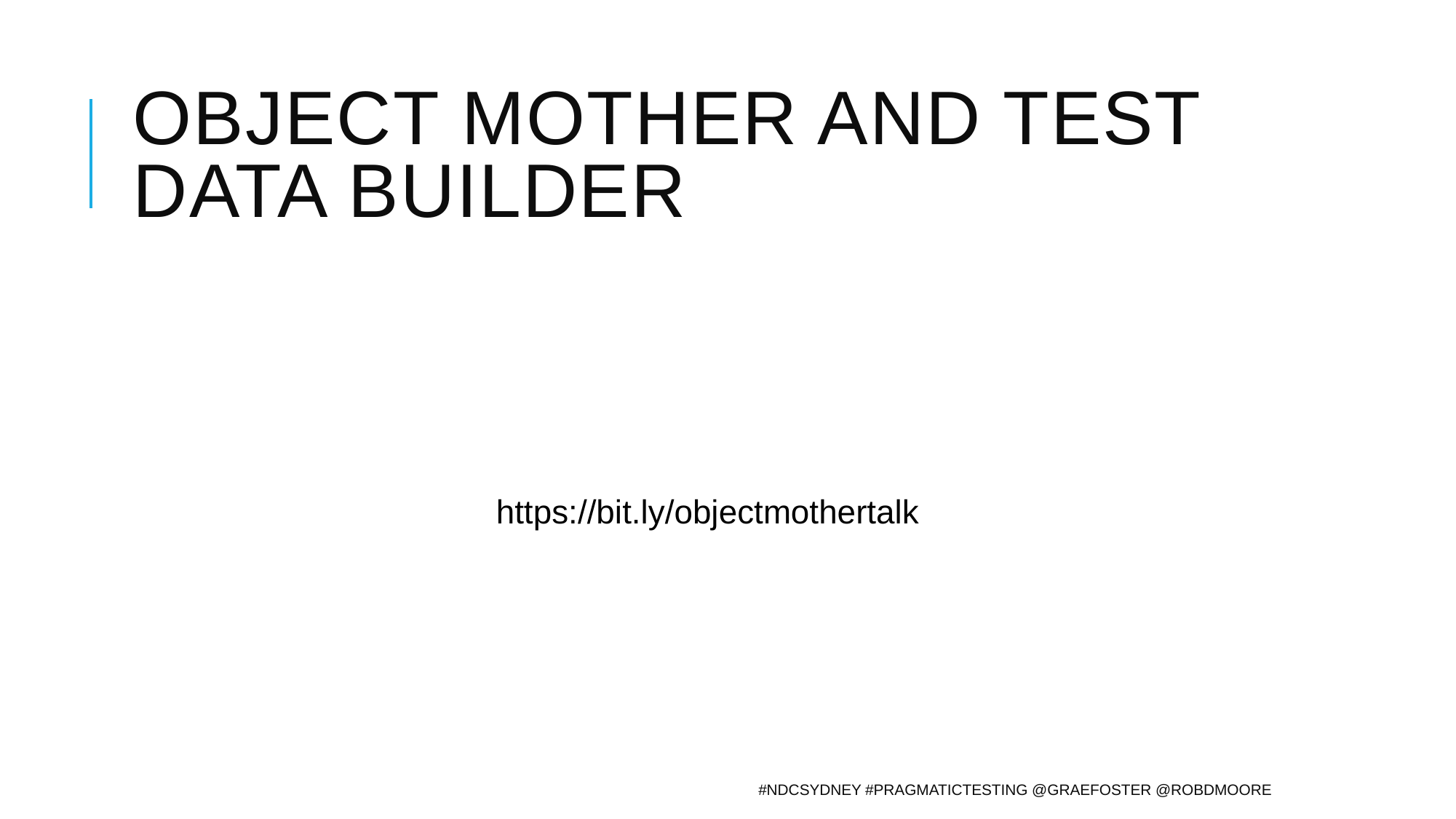

# Object Mother and Test Data Builder
https://bit.ly/objectmothertalk